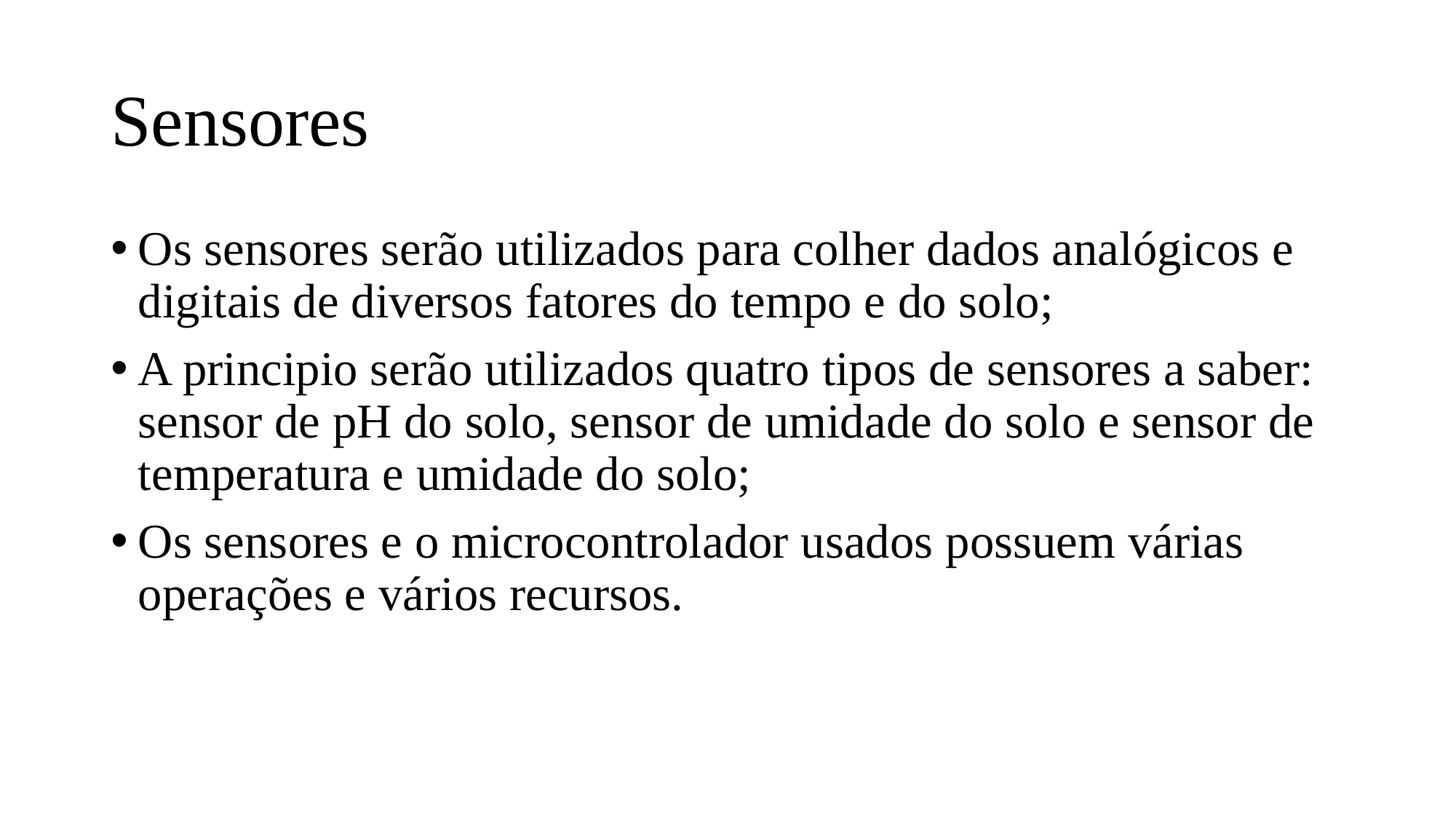

# Sensores
Os sensores serão utilizados para colher dados analógicos e digitais de diversos fatores do tempo e do solo;
A principio serão utilizados quatro tipos de sensores a saber: sensor de pH do solo, sensor de umidade do solo e sensor de temperatura e umidade do solo;
Os sensores e o microcontrolador usados possuem várias operações e vários recursos.